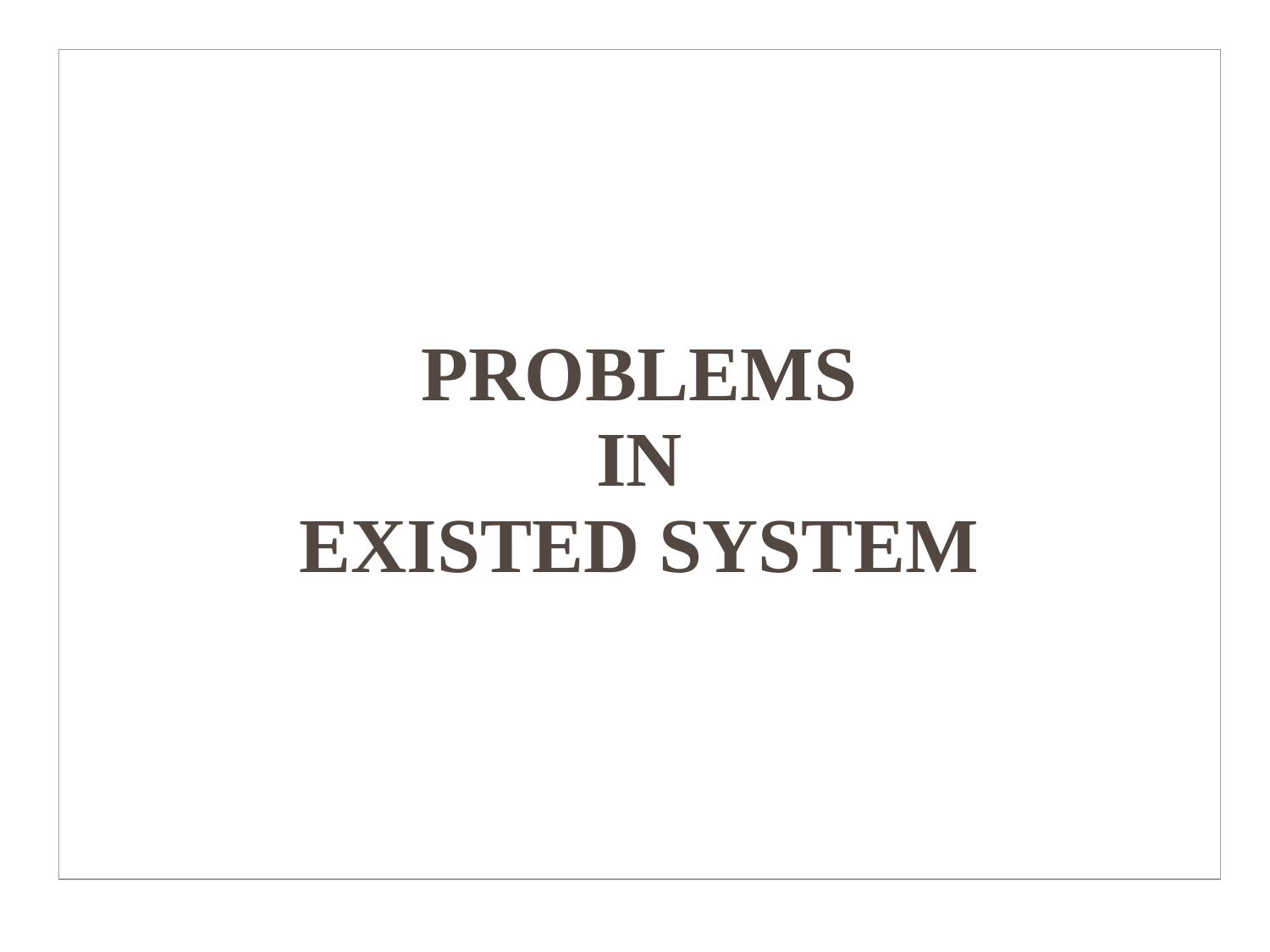

| PROBLEMS IN EXISTED SYSTEM |
| --- |